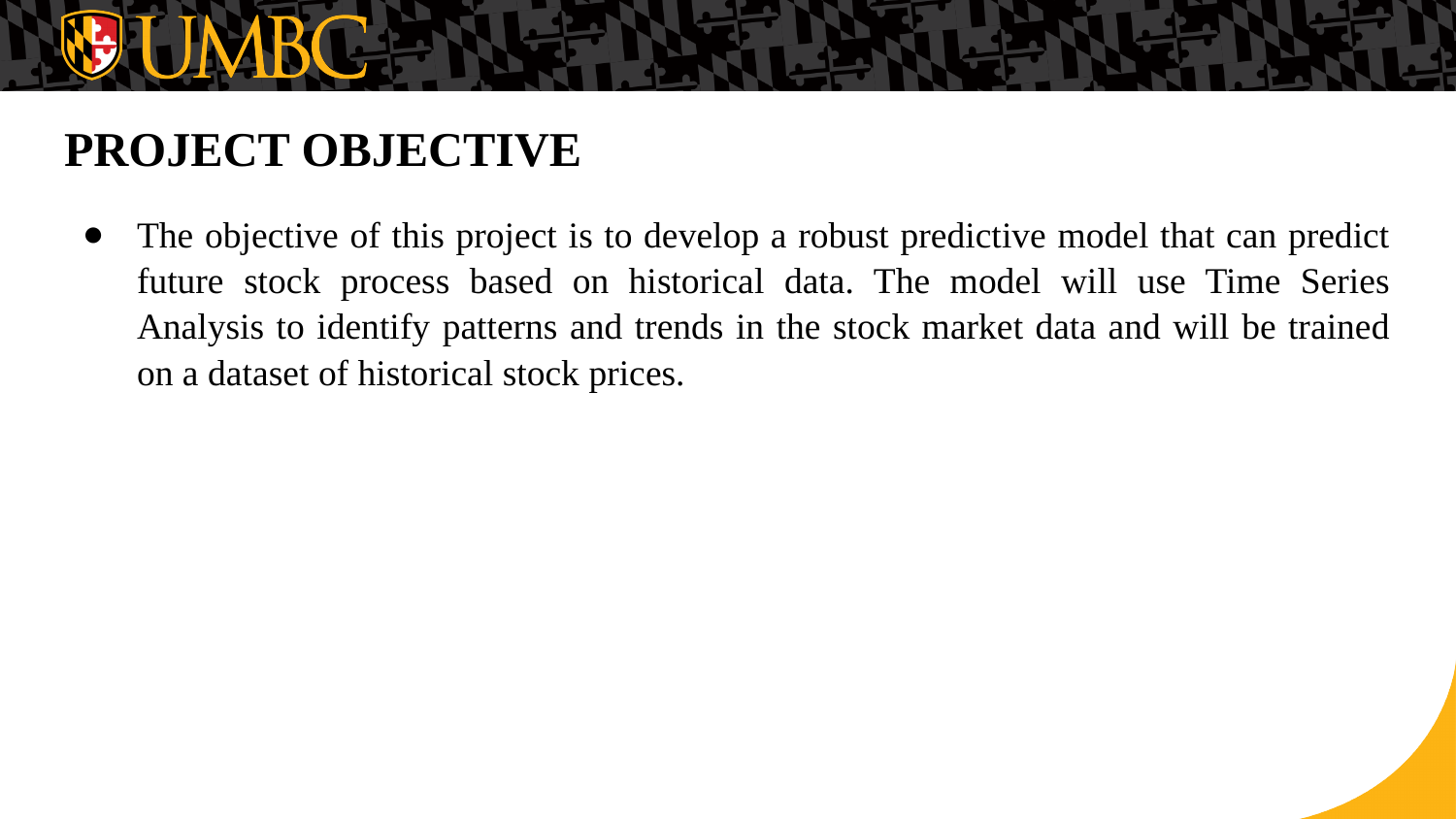

# PROJECT OBJECTIVE
The objective of this project is to develop a robust predictive model that can predict future stock process based on historical data. The model will use Time Series Analysis to identify patterns and trends in the stock market data and will be trained on a dataset of historical stock prices.